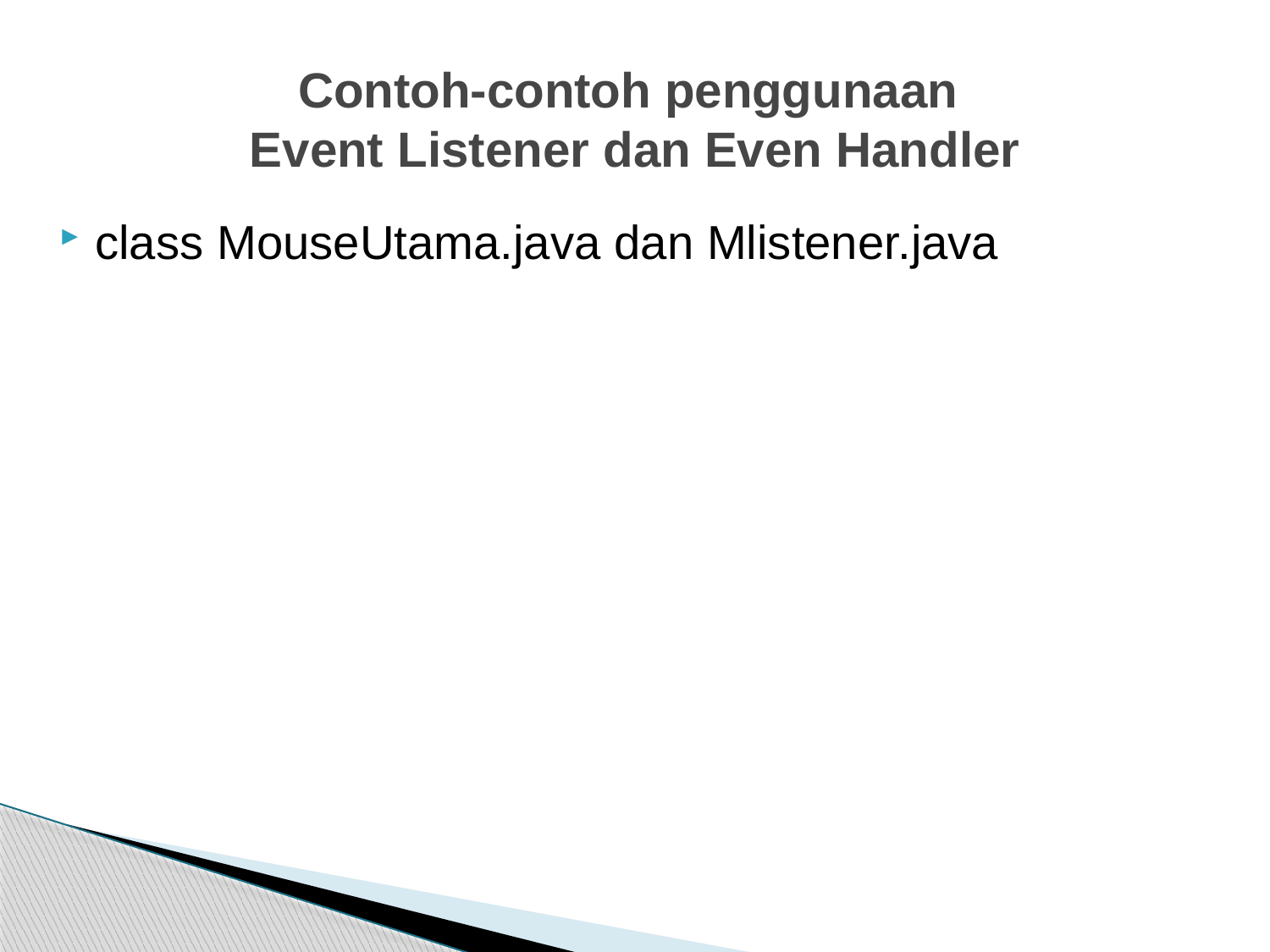

# Contoh-contoh penggunaan Event Listener dan Even Handler
class MouseUtama.java dan Mlistener.java